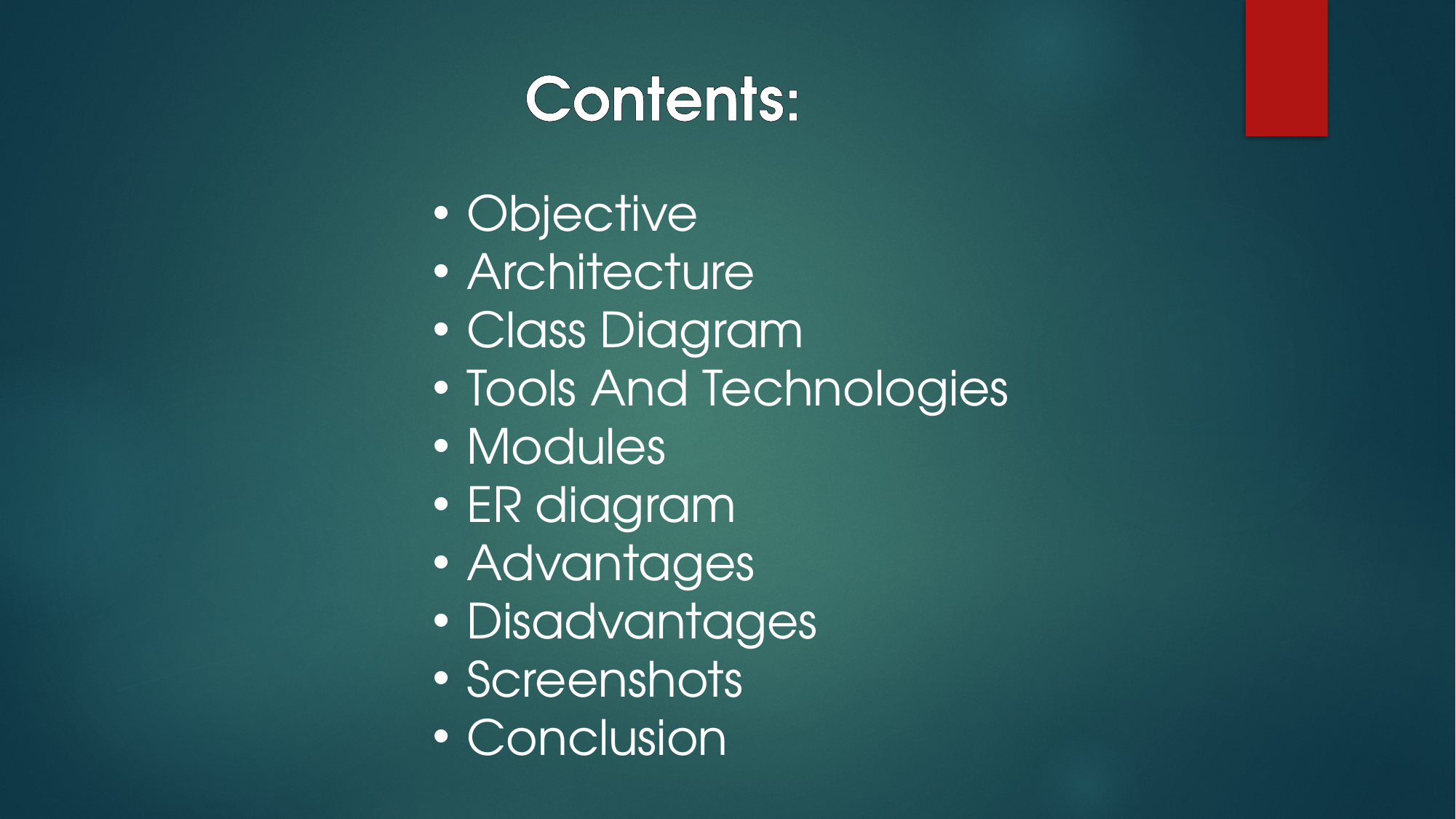

Contents:

Objective
Architecture
Class Diagram
Tools And Technologies
Modules
ER diagram
Advantages
Disadvantages
Screenshots
Conclusion